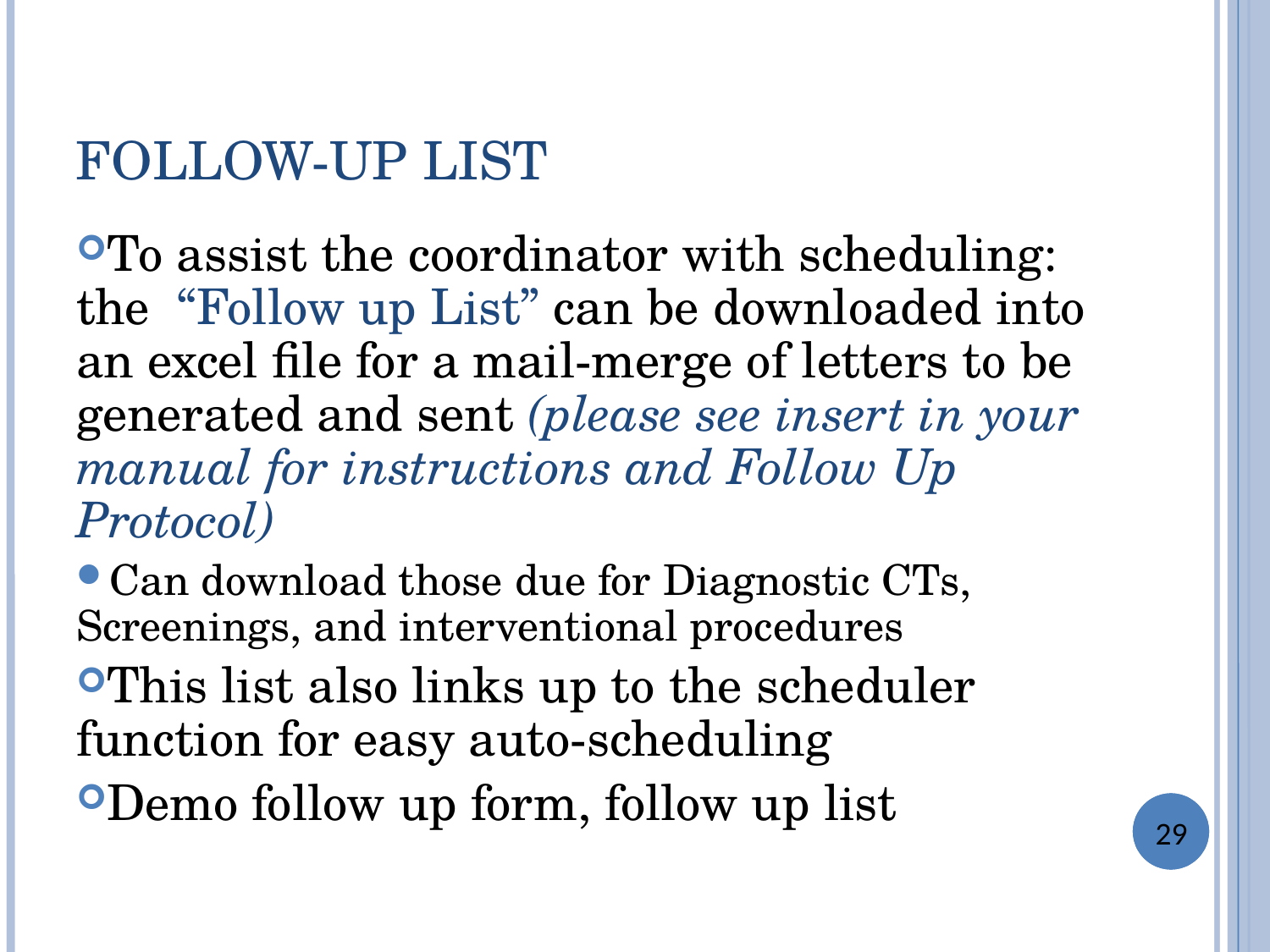

FOLLOW-UP LIST
To assist the coordinator with scheduling: the  “Follow up List” can be downloaded into an excel file for a mail-merge of letters to be generated and sent (please see insert in your manual for instructions and Follow Up Protocol)
Can download those due for Diagnostic CTs, Screenings, and interventional procedures
This list also links up to the scheduler function for easy auto-scheduling
Demo follow up form, follow up list
29